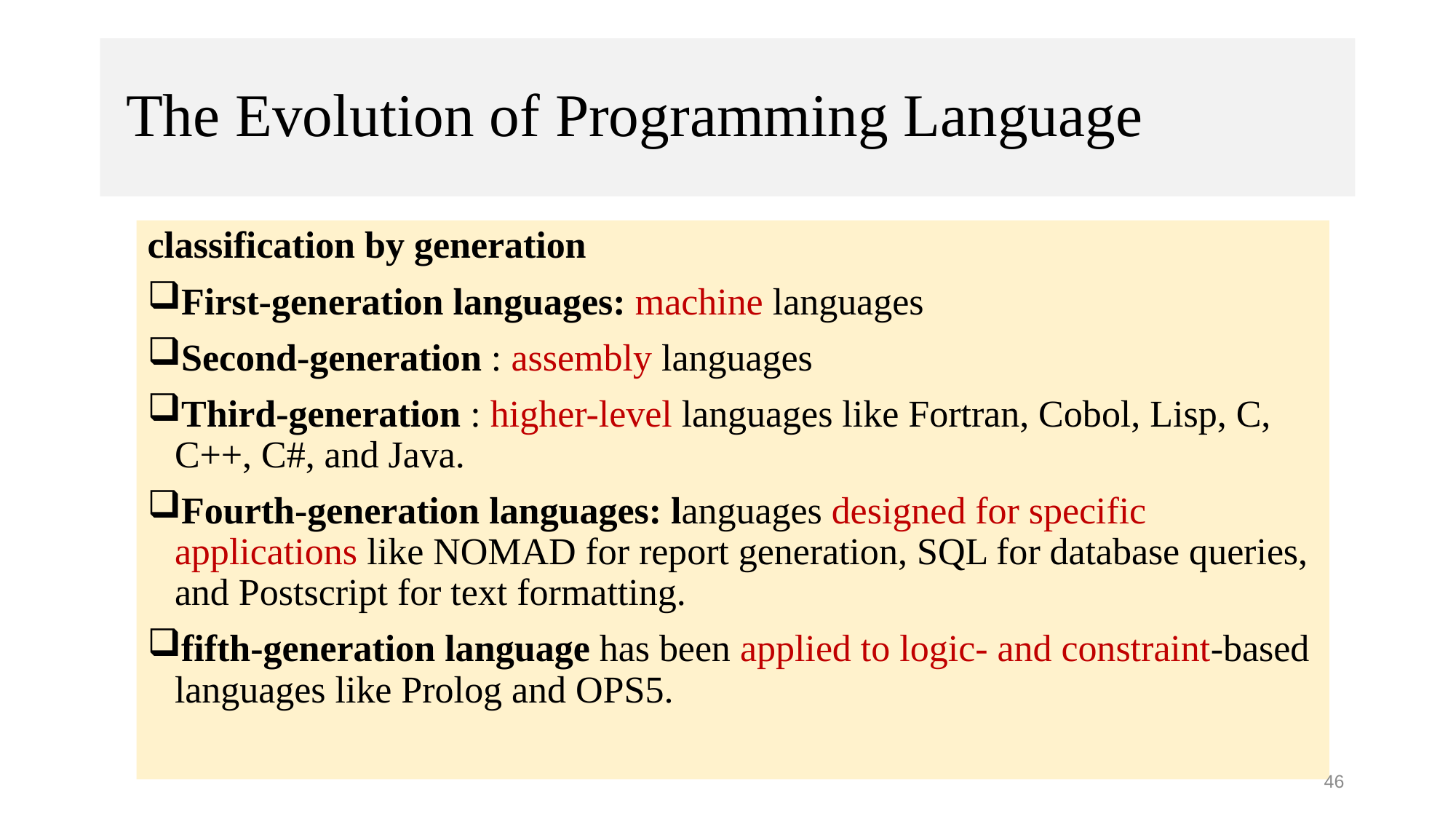

# The Evolution of Programming Language
classification by generation
First-generation languages: machine languages
Second-generation : assembly languages
Third-generation : higher-level languages like Fortran, Cobol, Lisp, C, C++, C#, and Java.
Fourth-generation languages: languages designed for specific applications like NOMAD for report generation, SQL for database queries, and Postscript for text formatting.
fifth-generation language has been applied to logic- and constraint-based languages like Prolog and OPS5.

46